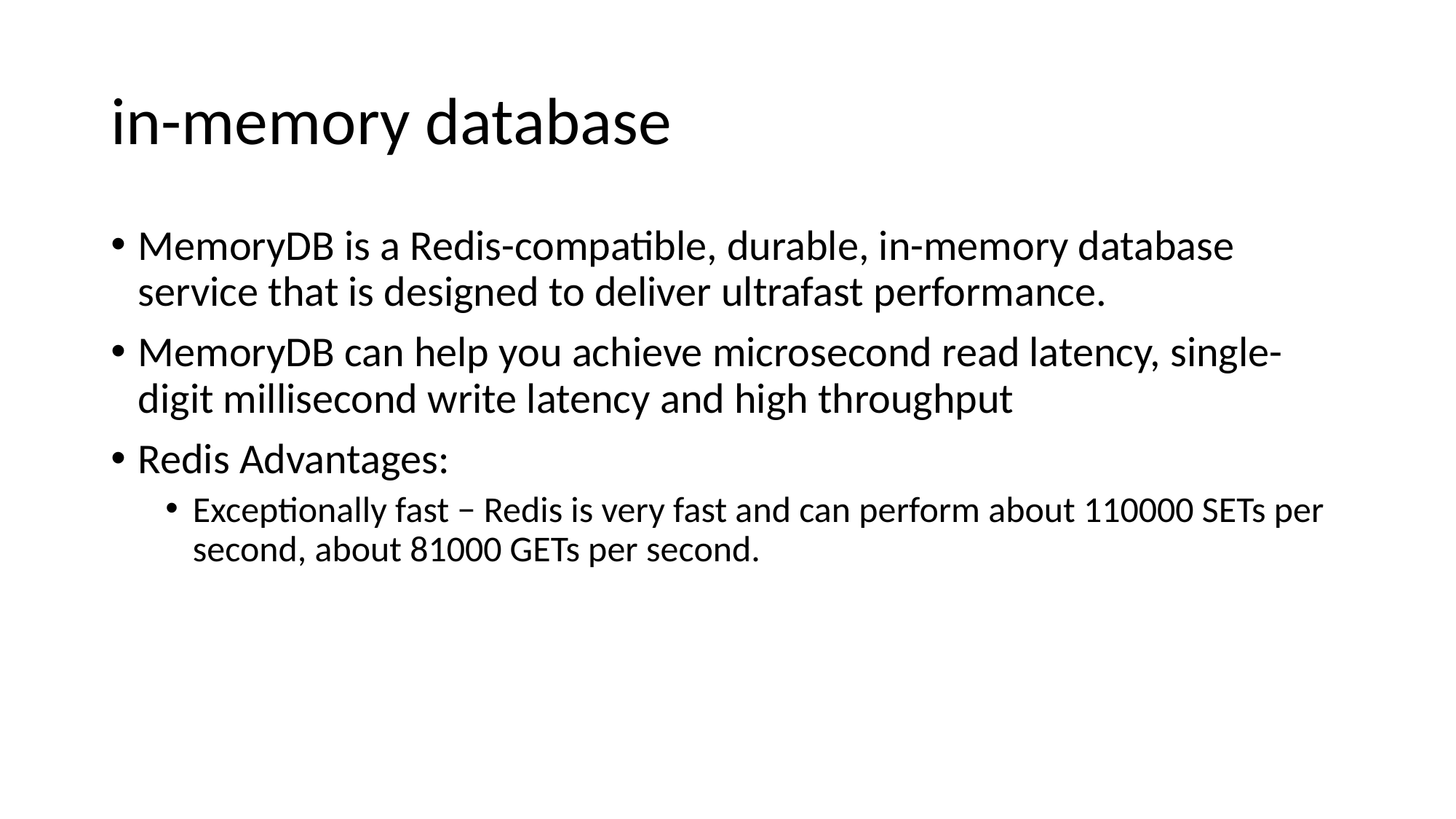

# in-memory database
MemoryDB is a Redis-compatible, durable, in-memory database service that is designed to deliver ultrafast performance.
MemoryDB can help you achieve microsecond read latency, single-digit millisecond write latency and high throughput
Redis Advantages:
Exceptionally fast − Redis is very fast and can perform about 110000 SETs per second, about 81000 GETs per second.